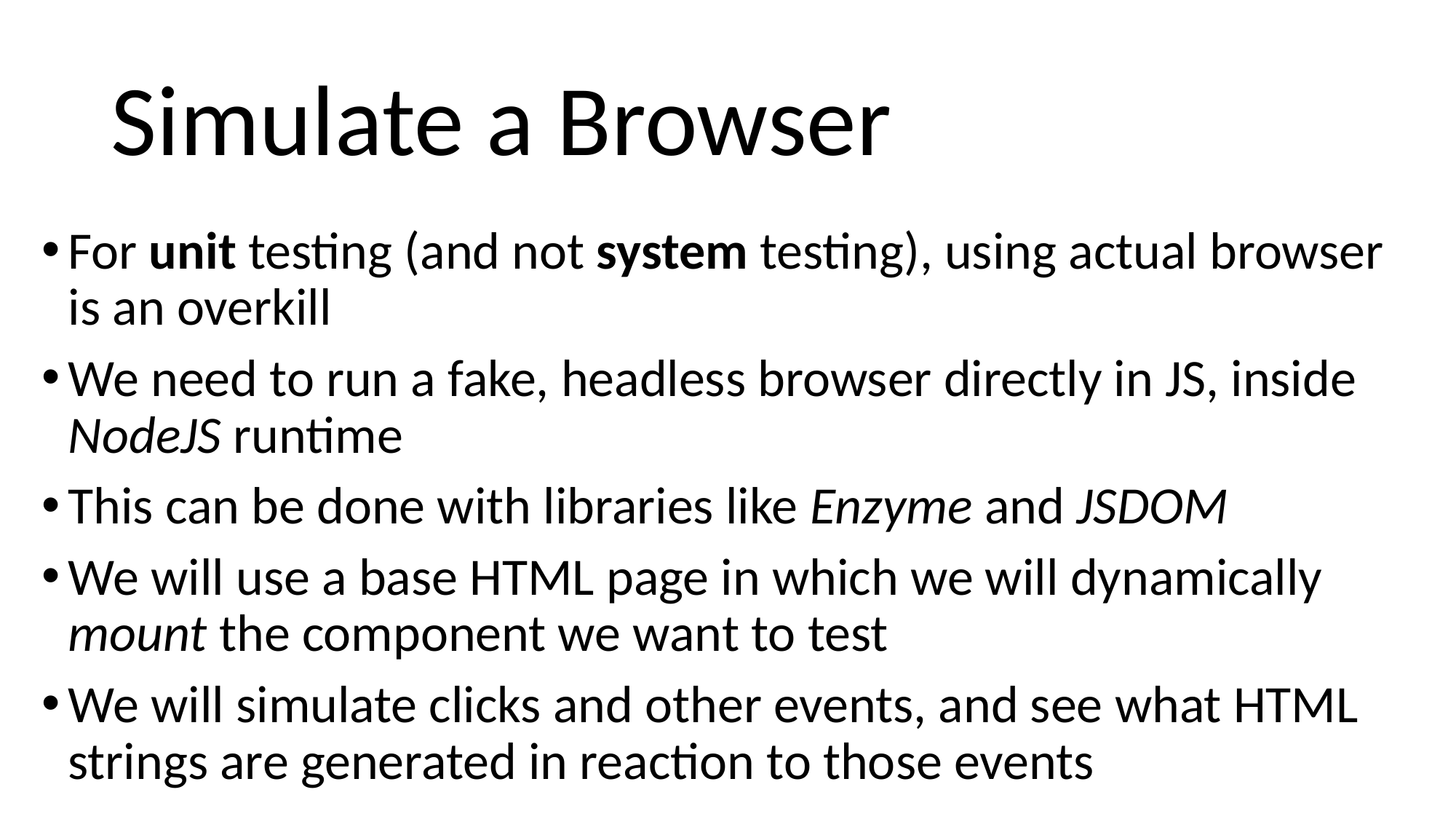

# Simulate a Browser
For unit testing (and not system testing), using actual browser is an overkill
We need to run a fake, headless browser directly in JS, inside NodeJS runtime
This can be done with libraries like Enzyme and JSDOM
We will use a base HTML page in which we will dynamically mount the component we want to test
We will simulate clicks and other events, and see what HTML strings are generated in reaction to those events